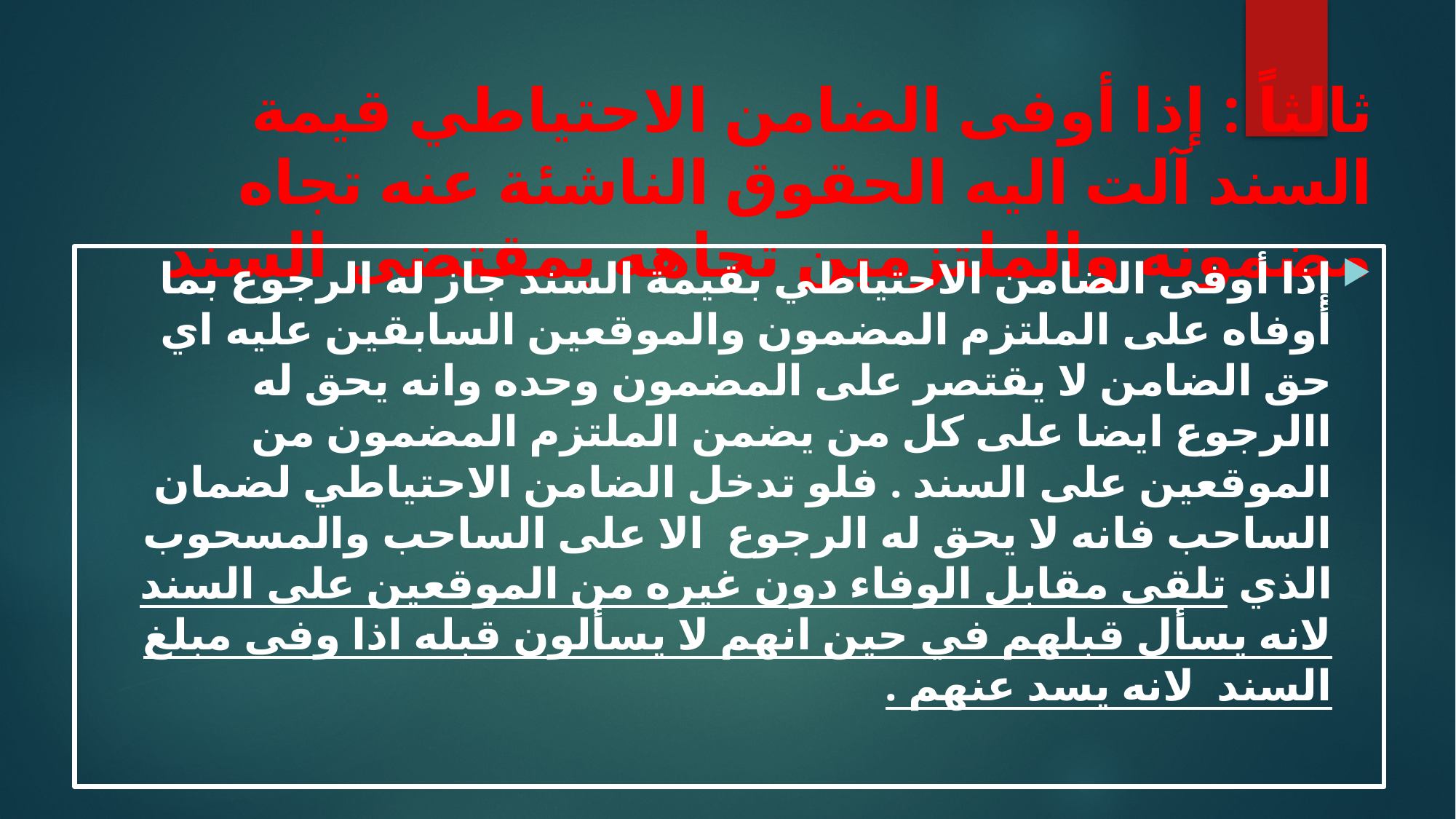

# ثالثاً : إذا أوفى الضامن الاحتياطي قيمة السند آلت اليه الحقوق الناشئة عنه تجاه مضمونه والملتزمين تجاهه بمقتضى السند
إذا أوفى الضامن الاحتياطي بقيمة السند جاز له الرجوع بما أوفاه على الملتزم المضمون والموقعين السابقين عليه اي حق الضامن لا يقتصر على المضمون وحده وانه يحق له االرجوع ايضا على كل من يضمن الملتزم المضمون من الموقعين على السند . فلو تدخل الضامن الاحتياطي لضمان الساحب فانه لا يحق له الرجوع  الا على الساحب والمسحوب الذي تلقى مقابل الوفاء دون غيره من الموقعين على السند لانه يسأل قبلهم في حين انهم لا يسألون قبله اذا وفى مبلغ السند  لانه يسد عنهم .